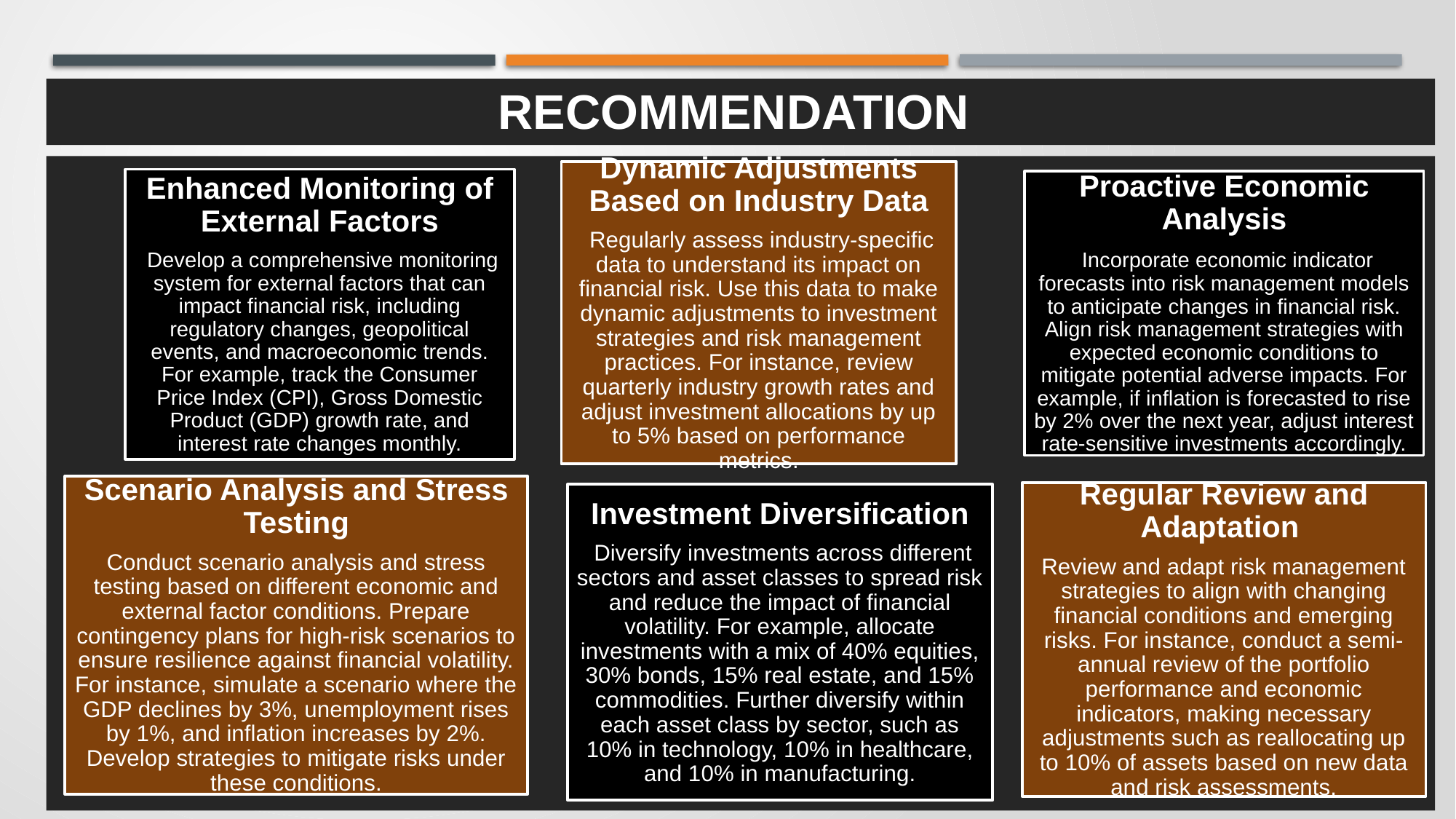

# RECOMMENDATION
Enhanced Monitoring of External Factors
 Develop a comprehensive monitoring system for external factors that can impact financial risk, including regulatory changes, geopolitical events, and macroeconomic trends. For example, track the Consumer Price Index (CPI), Gross Domestic Product (GDP) growth rate, and interest rate changes monthly.
Dynamic Adjustments Based on Industry Data
 Regularly assess industry-specific data to understand its impact on financial risk. Use this data to make dynamic adjustments to investment strategies and risk management practices. For instance, review quarterly industry growth rates and adjust investment allocations by up to 5% based on performance metrics.
Proactive Economic Analysis
 Incorporate economic indicator forecasts into risk management models to anticipate changes in financial risk. Align risk management strategies with expected economic conditions to mitigate potential adverse impacts. For example, if inflation is forecasted to rise by 2% over the next year, adjust interest rate-sensitive investments accordingly.
Scenario Analysis and Stress Testing
Conduct scenario analysis and stress testing based on different economic and external factor conditions. Prepare contingency plans for high-risk scenarios to ensure resilience against financial volatility. For instance, simulate a scenario where the GDP declines by 3%, unemployment rises by 1%, and inflation increases by 2%. Develop strategies to mitigate risks under these conditions.
Investment Diversification
 Diversify investments across different sectors and asset classes to spread risk and reduce the impact of financial volatility. For example, allocate investments with a mix of 40% equities, 30% bonds, 15% real estate, and 15% commodities. Further diversify within each asset class by sector, such as 10% in technology, 10% in healthcare, and 10% in manufacturing.
Regular Review and Adaptation
Review and adapt risk management strategies to align with changing financial conditions and emerging risks. For instance, conduct a semi-annual review of the portfolio performance and economic indicators, making necessary adjustments such as reallocating up to 10% of assets based on new data and risk assessments.